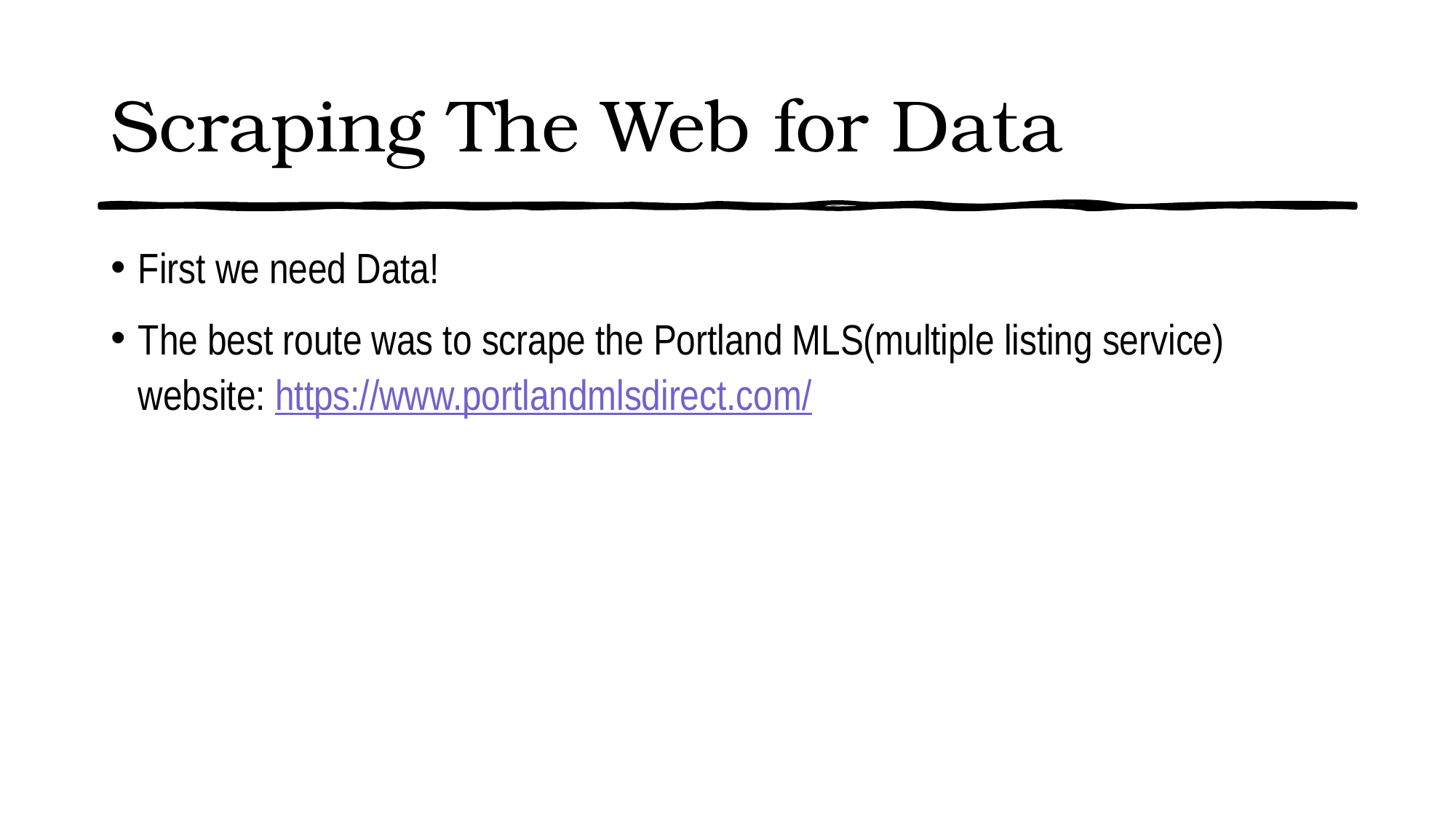

# Scraping The Web for Data
First we need Data!
The best route was to scrape the Portland MLS(multiple listing service) website: https://www.portlandmlsdirect.com/